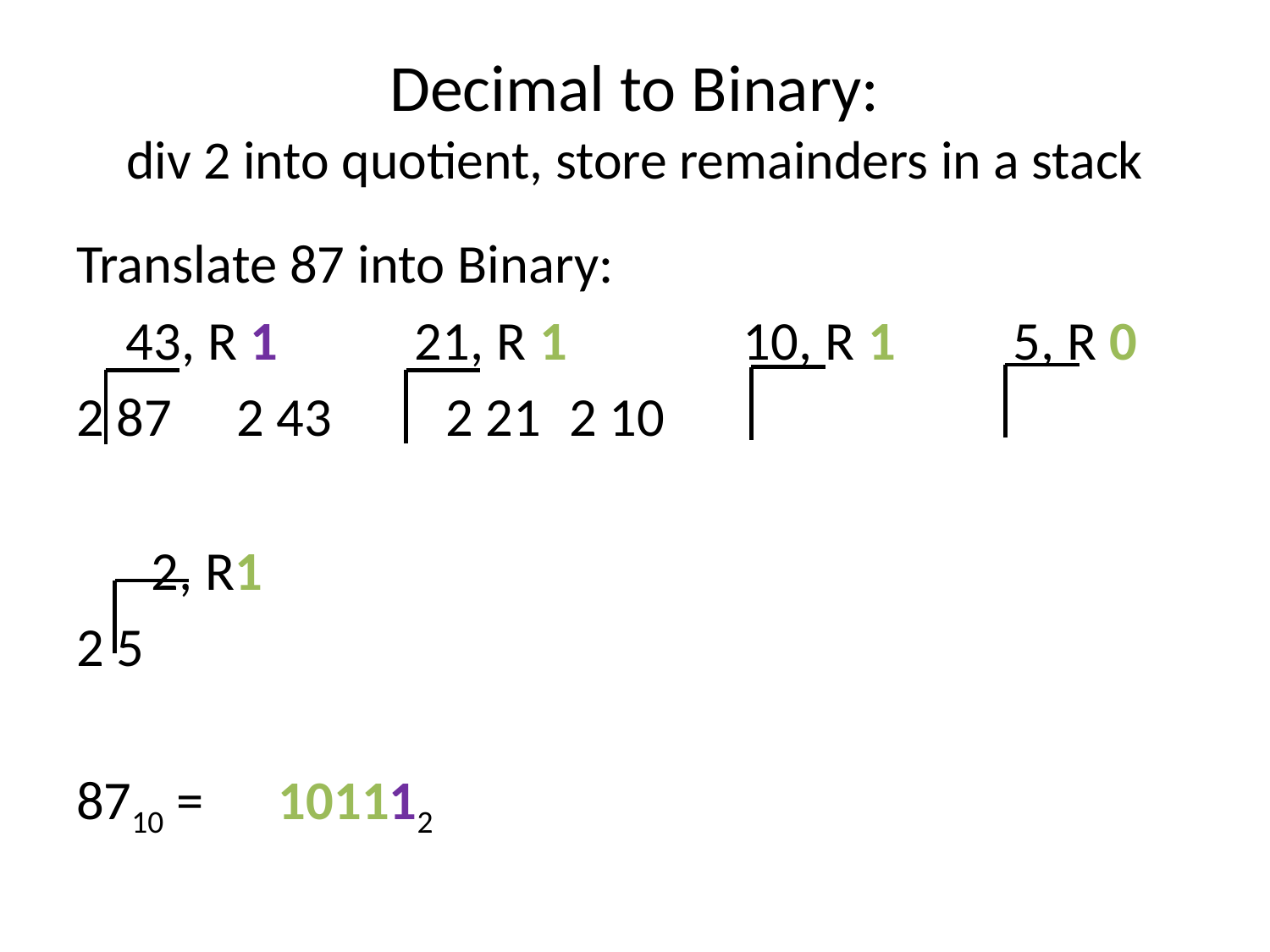

# Decimal to Binary: div 2 into quotient, store remainders in a stack
Translate 87 into Binary:
    43, R 1           21, R 1	              10, R 1	      5, R 0
2 87 		   2 43		2 21		2 10

      2, R1
2 5

8710 =      101112